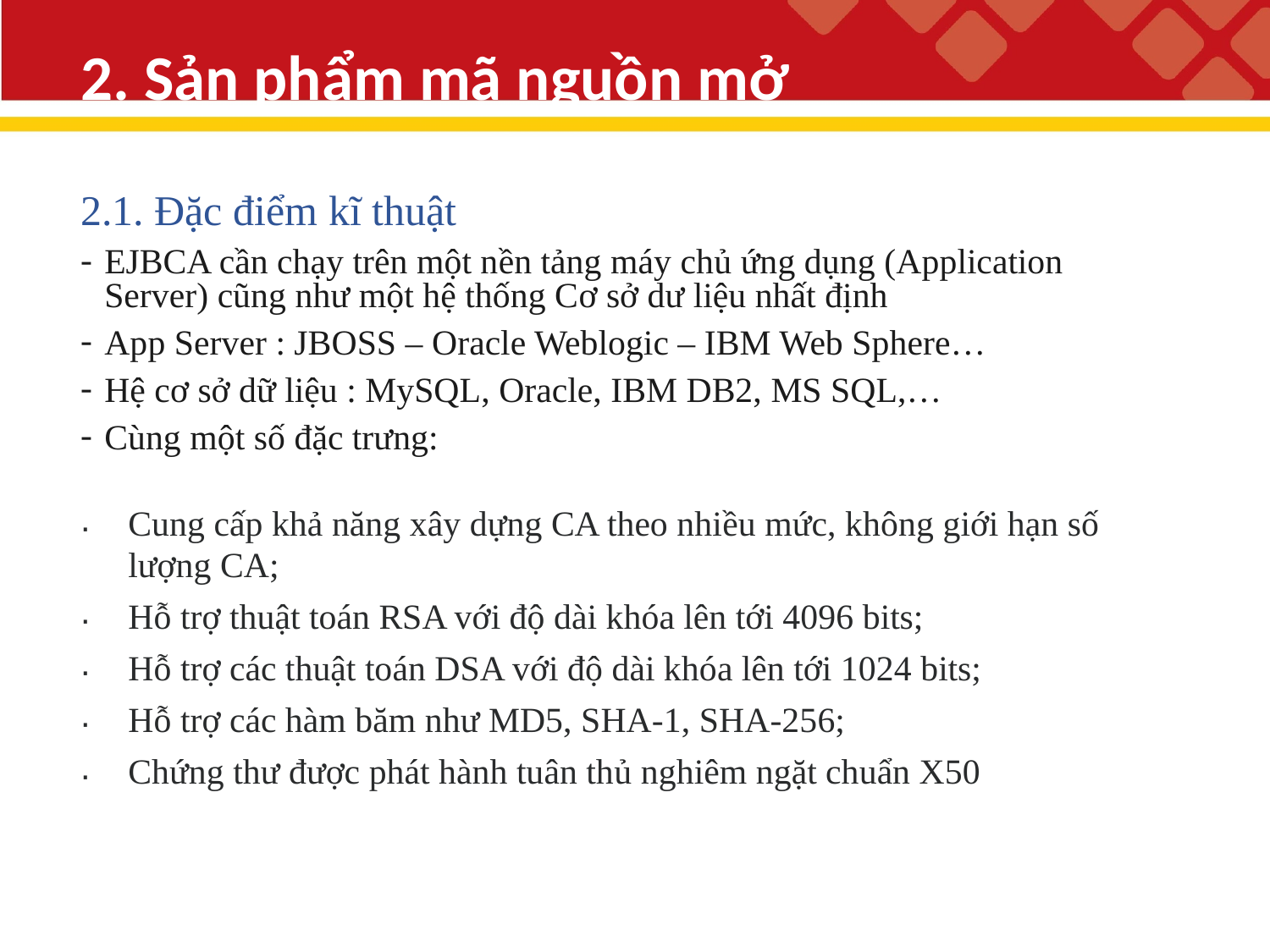

# 2. Sản phẩm mã nguồn mở
2.1. Đặc điểm kĩ thuật
EJBCA cần chạy trên một nền tảng máy chủ ứng dụng (Application Server) cũng như một hệ thống Cơ sở dư liệu nhất định
App Server : JBOSS – Oracle Weblogic – IBM Web Sphere…
Hệ cơ sở dữ liệu : MySQL, Oracle, IBM DB2, MS SQL,…
Cùng một số đặc trưng:

Cung cấp khả năng xây dựng CA theo nhiều mức, không giới hạn số lượng CA;
Hỗ trợ thuật toán RSA với độ dài khóa lên tới 4096 bits;
Hỗ trợ các thuật toán DSA với độ dài khóa lên tới 1024 bits;
Hỗ trợ các hàm băm như MD5, SHA-1, SHA-256;
Chứng thư được phát hành tuân thủ nghiêm ngặt chuẩn X50